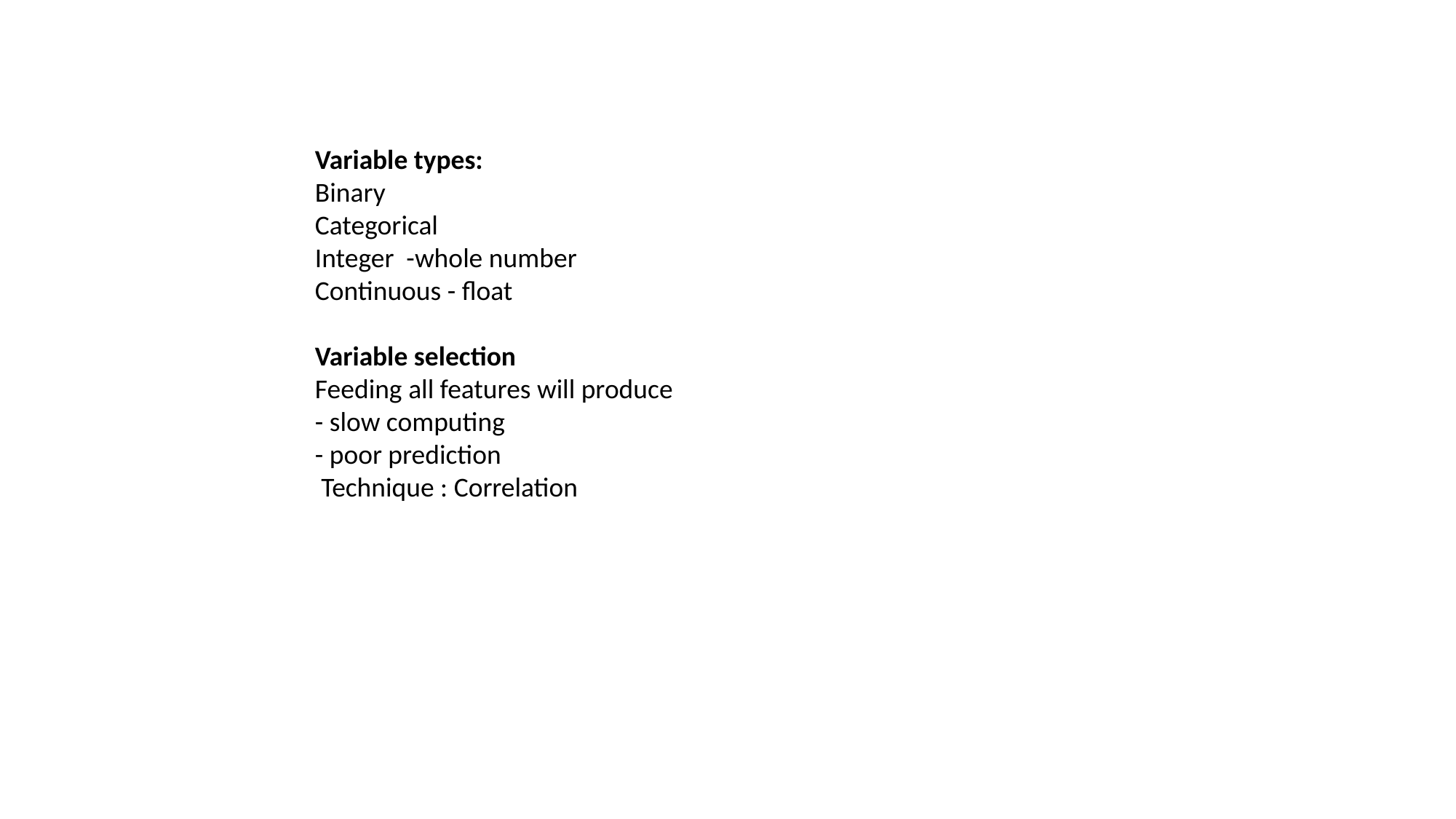

Variable types:
Binary
Categorical
Integer  -whole number
Continuous - float

Variable selection
Feeding all features will produce
- slow computing
- poor prediction
 Technique : Correlation